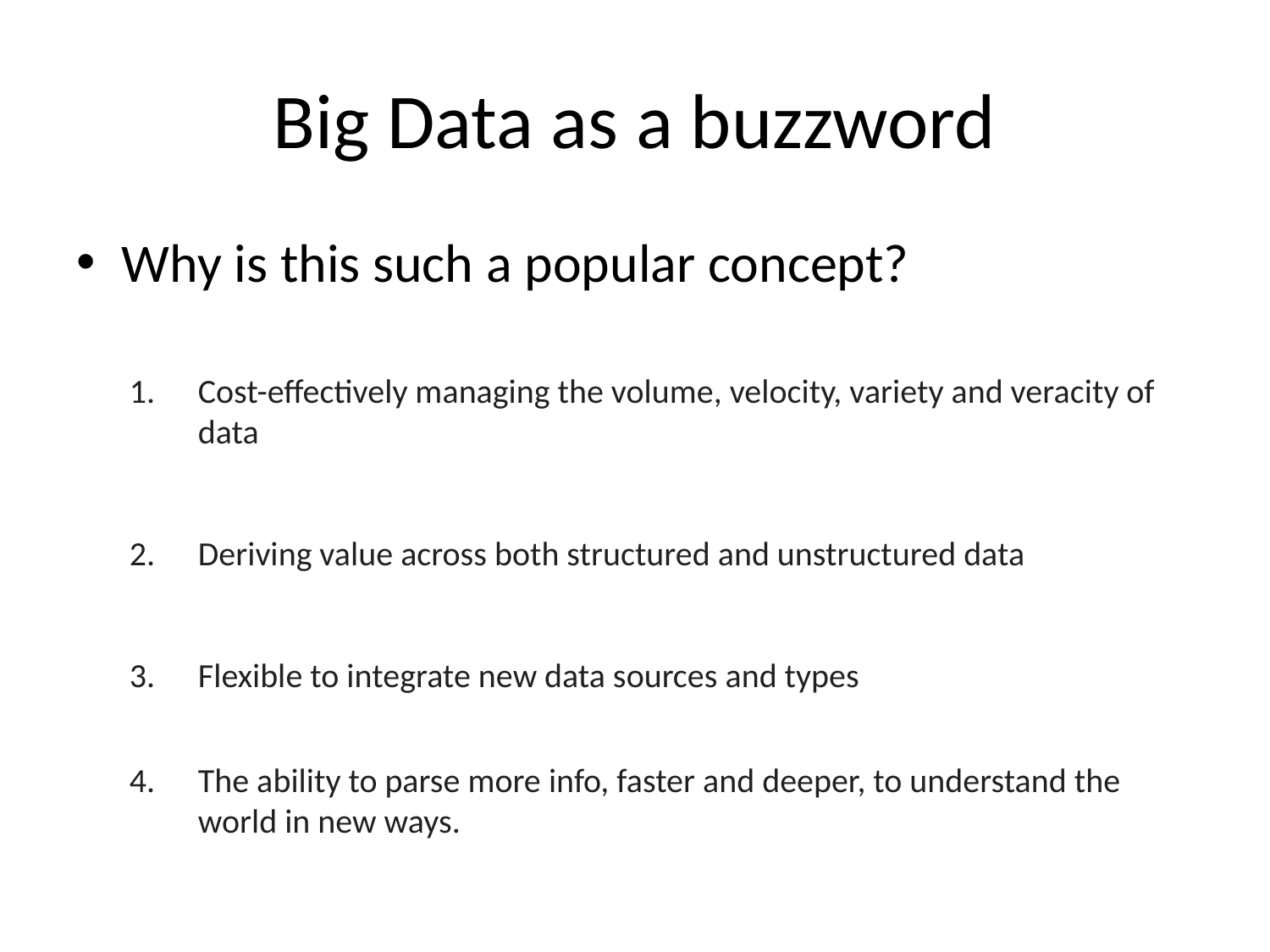

# Big Data as a buzzword
Why is this such a popular concept?

Cost-effectively managing the volume, velocity, variety and veracity of data
Deriving value across both structured and unstructured data
Flexible to integrate new data sources and types

The ability to parse more info, faster and deeper, to understand the world in new ways.